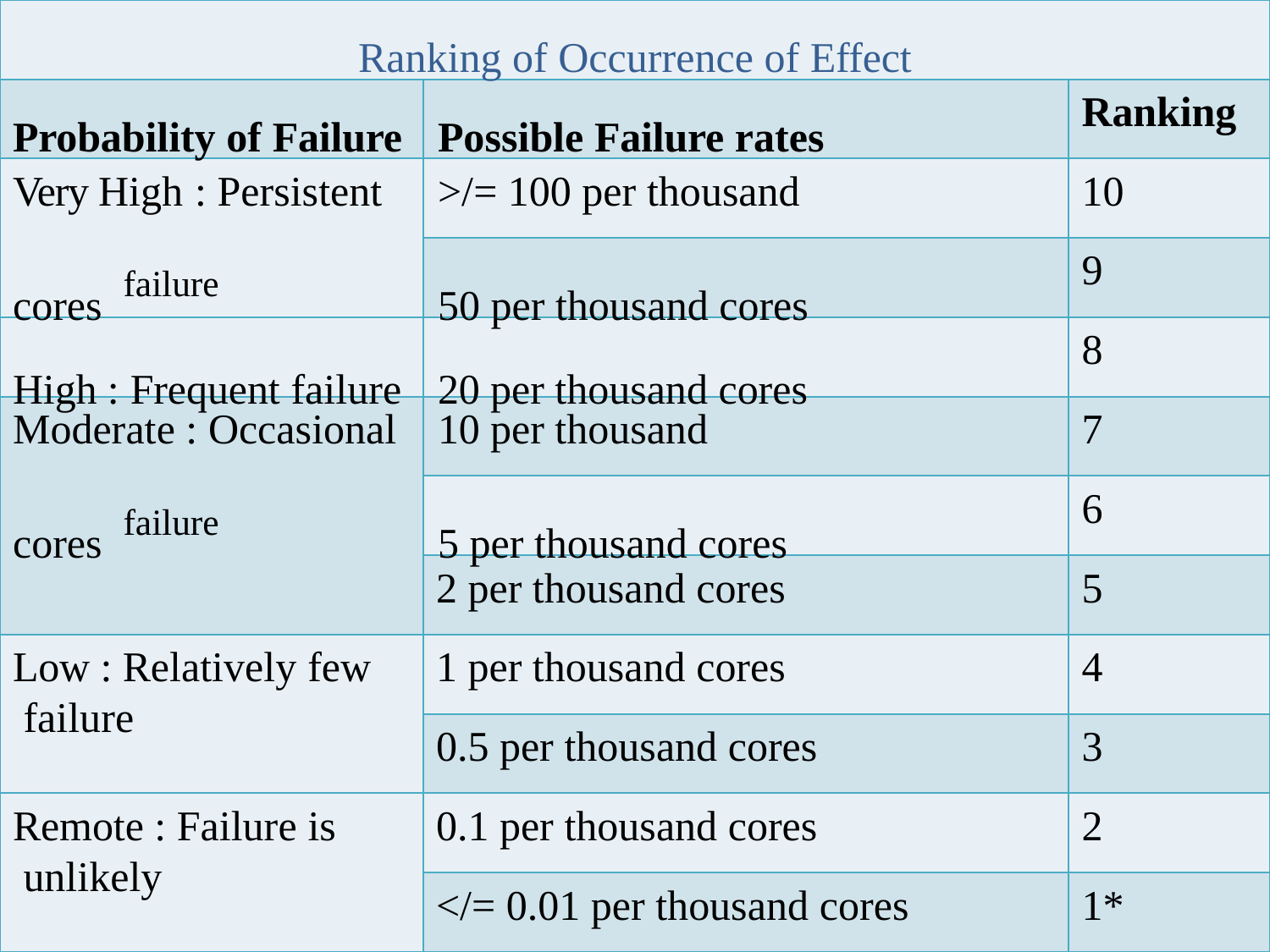

Ranking of Occurrence of Effect
Probability of Failure	Possible Failure rates

Ranking
Very High : Persistent	>/= 100 per thousand cores  failure	50 per thousand cores  High : Frequent failure	20 per thousand cores

10

9

8
Moderate : Occasional	10 per thousand cores  failure	5 per thousand cores

7

6

2 per thousand cores
5

Low : Relatively few  failure
1 per thousand cores
4

0.5 per thousand cores
3

Remote : Failure is  unlikely
0.1 per thousand cores
2

</= 0.01 per thousand cores
1*